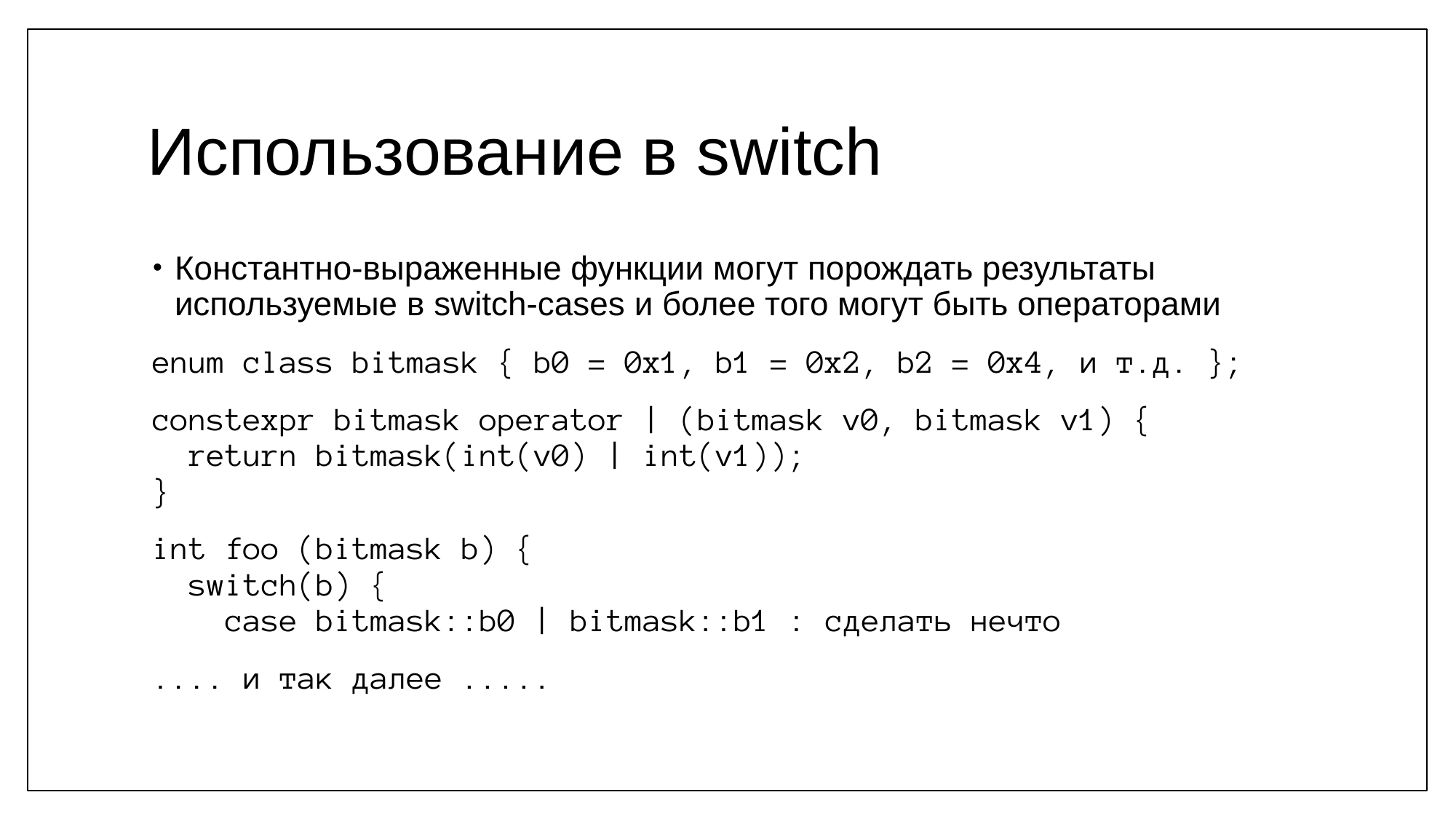

# Использование в switch
Константно-выраженные функции могут порождать результаты используемые в switch-cases и более того могут быть операторами
enum class bitmask { b0 = 0x1, b1 = 0x2, b2 = 0x4, и т.д. };
constexpr bitmask operator | (bitmask v0, bitmask v1) {
  return bitmask(int(v0) | int(v1));
}
int foo (bitmask b) {
  switch(b) {
    case bitmask::b0 | bitmask::b1 : сделать нечто
.... и так далее .....